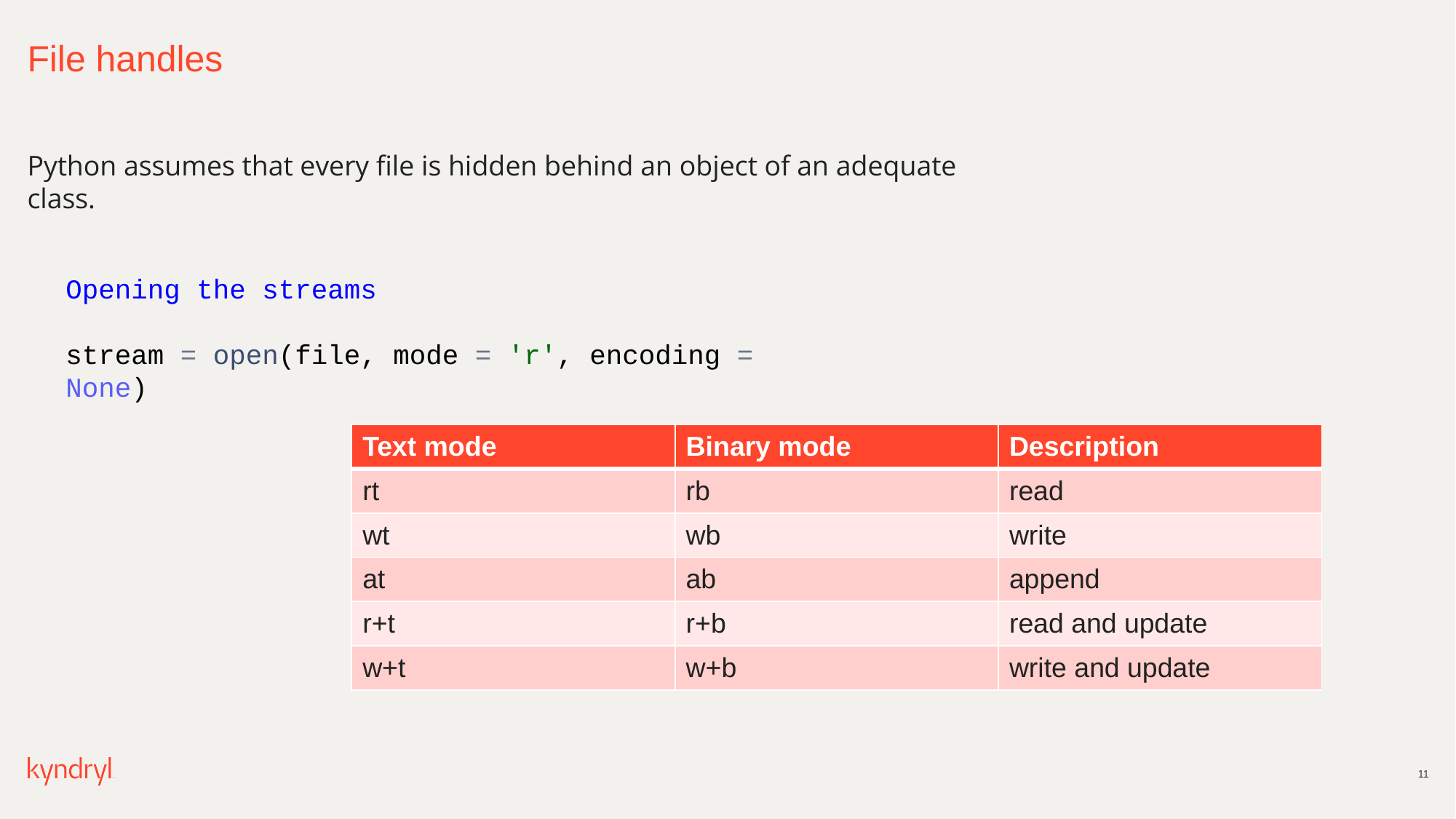

# File handles
Python assumes that every file is hidden behind an object of an adequate class.
Opening the streams

stream = open(file, mode = 'r', encoding = None)
| Text mode | Binary mode | Description |
| --- | --- | --- |
| rt | rb | read |
| wt | wb | write |
| at | ab | append |
| r+t | r+b | read and update |
| w+t | w+b | write and update |
11